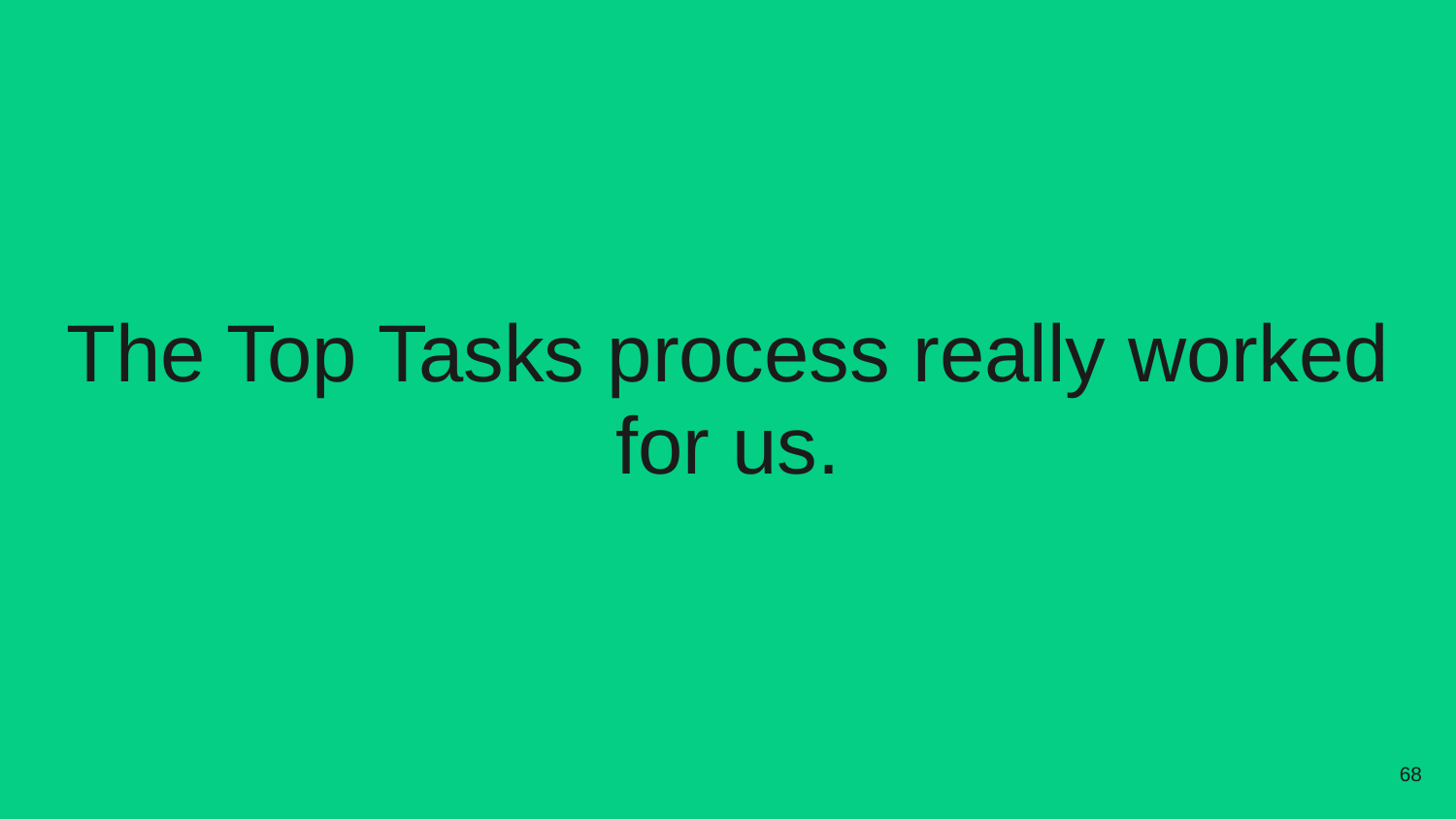

# The Top Tasks process really worked for us.
68